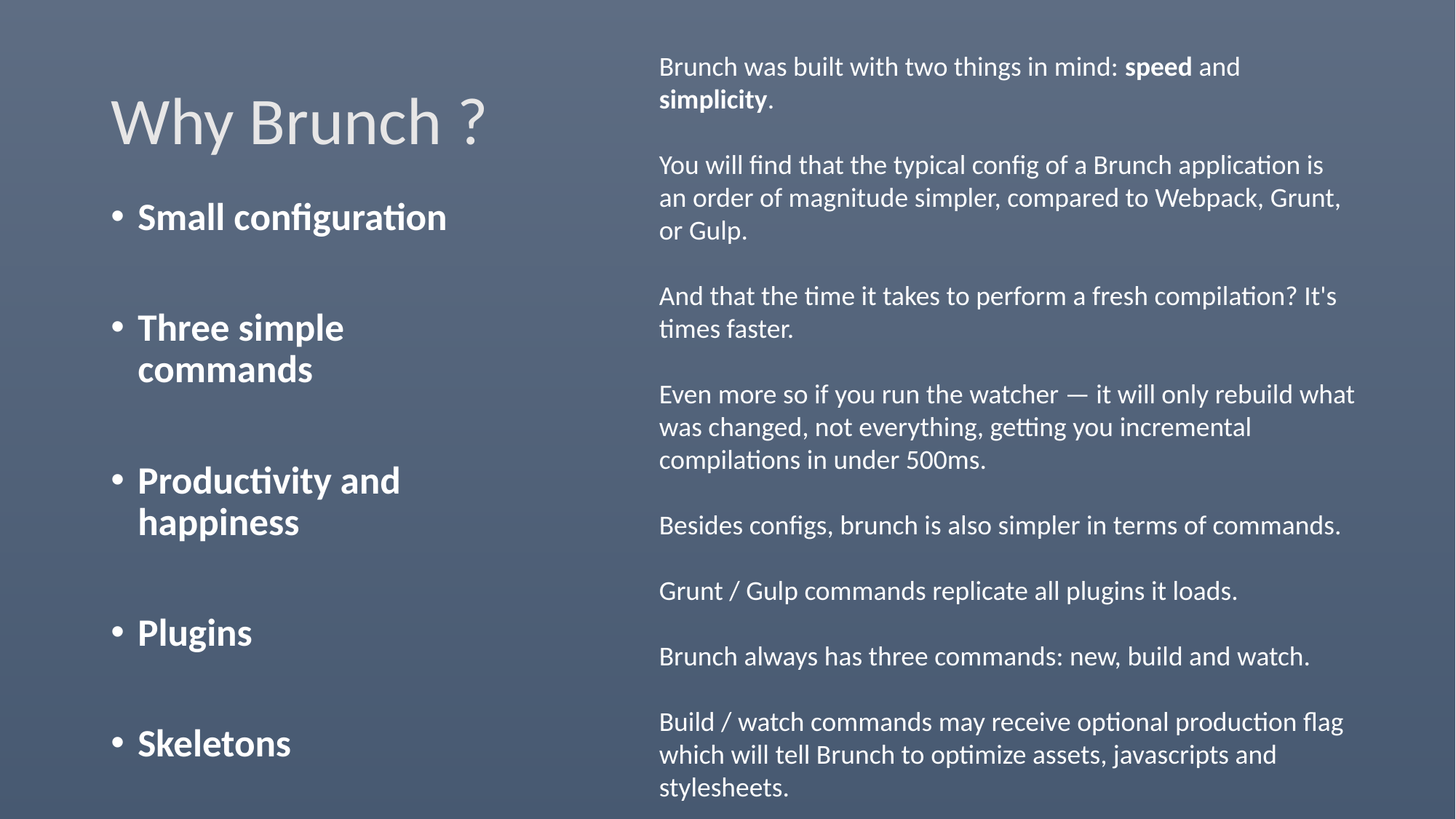

# Why Brunch ?
Brunch was built with two things in mind: speed and simplicity.

You will find that the typical config of a Brunch application is an order of magnitude simpler, compared to Webpack, Grunt, or Gulp.

And that the time it takes to perform a fresh compilation? It's times faster.

Even more so if you run the watcher — it will only rebuild what was changed, not everything, getting you incremental compilations in under 500ms.

Besides configs, brunch is also simpler in terms of commands.

Grunt / Gulp commands replicate all plugins it loads.

Brunch always has three commands: new, build and watch.

Build / watch commands may receive optional production flag which will tell Brunch to optimize assets, javascripts and stylesheets.

Small configuration

Three simple commands

Productivity and happiness

Plugins

Skeletons